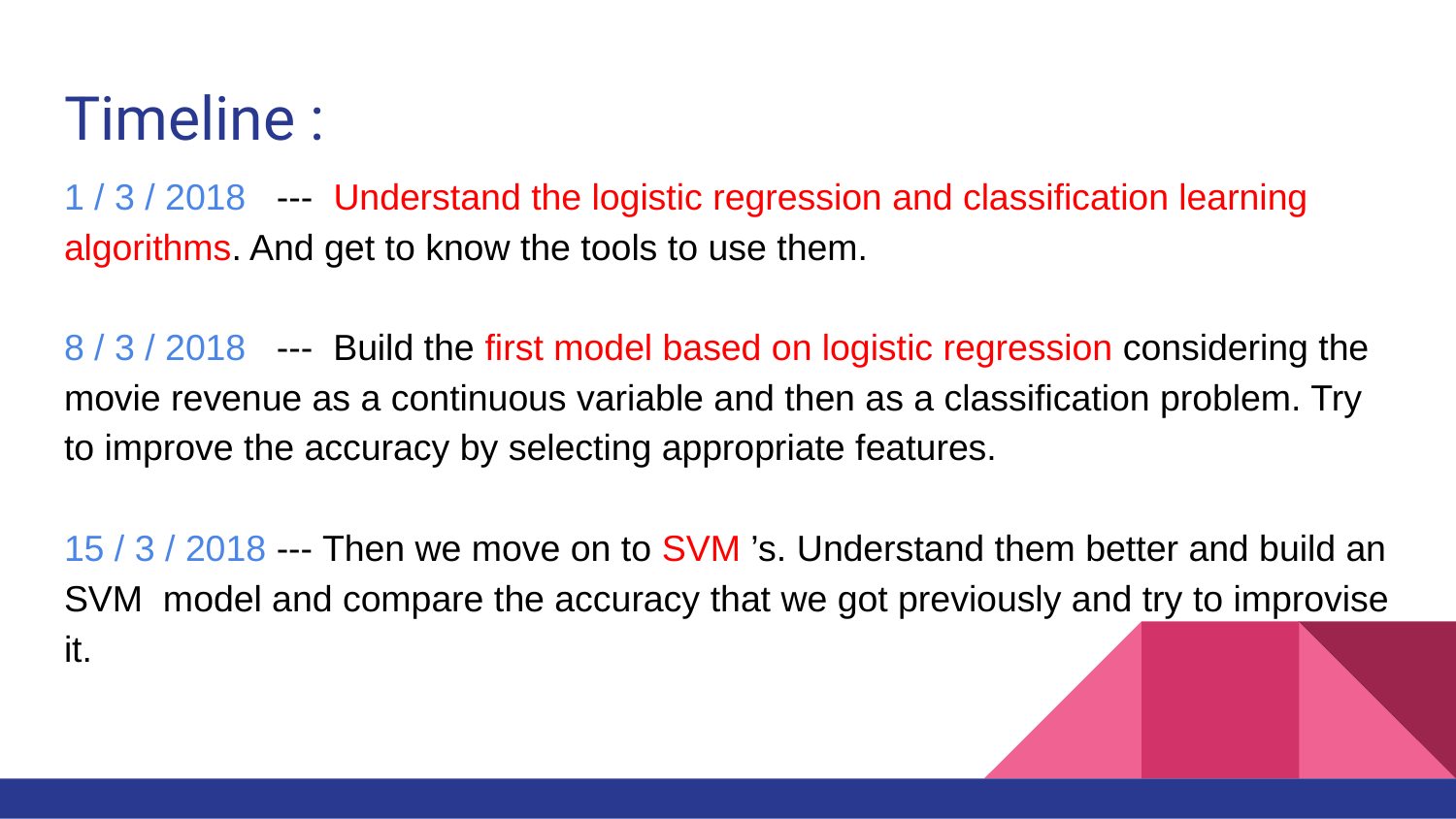

# Timeline :
1 / 3 / 2018   ---  Understand the logistic regression and classification learning algorithms. And get to know the tools to use them.

8 / 3 / 2018   ---  Build the first model based on logistic regression considering the movie revenue as a continuous variable and then as a classification problem. Try to improve the accuracy by selecting appropriate features.

15 / 3 / 2018 --- Then we move on to SVM ’s. Understand them better and build an SVM  model and compare the accuracy that we got previously and try to improvise it.